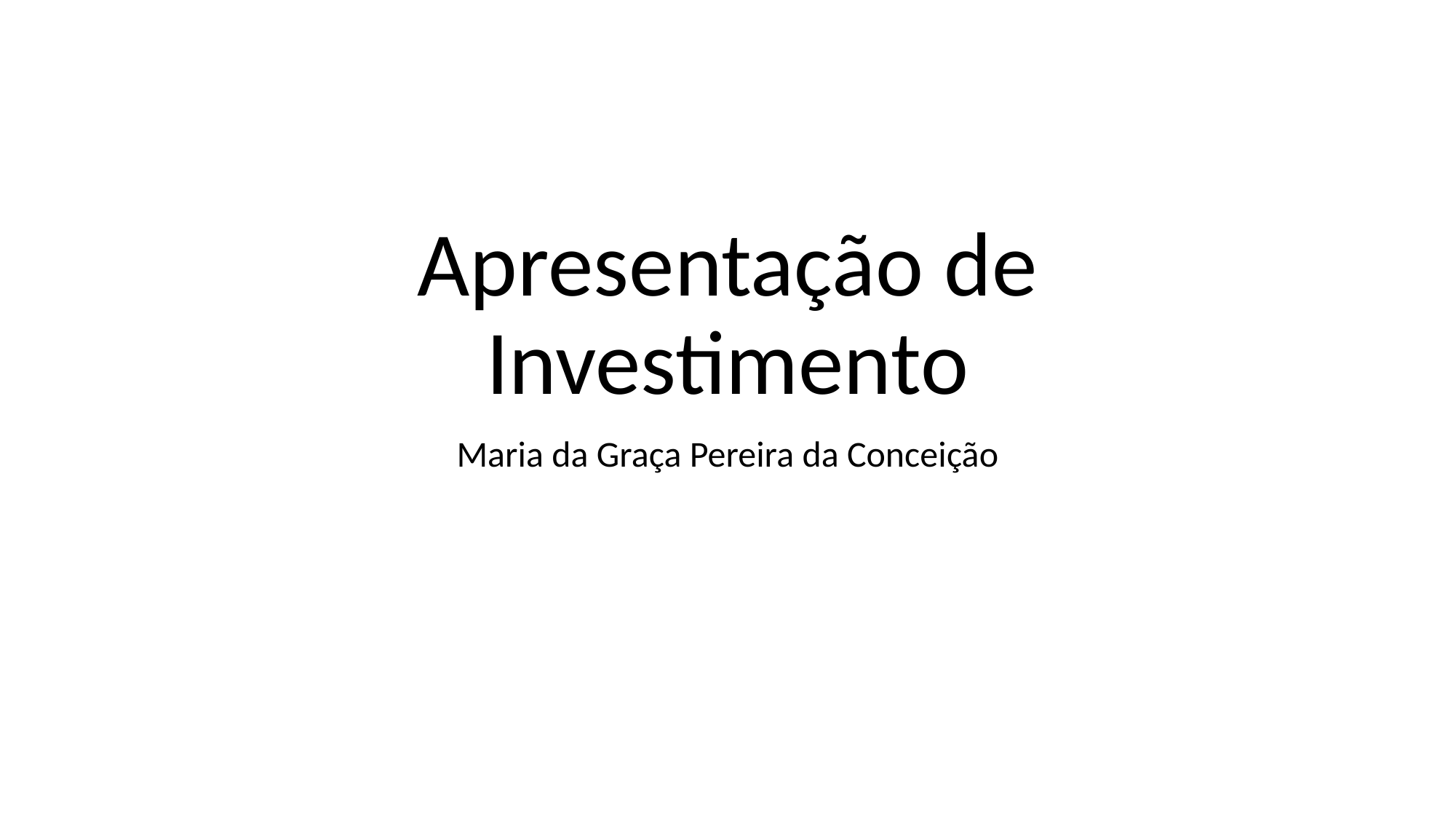

# Apresentação de Investimento
Maria da Graça Pereira da Conceição